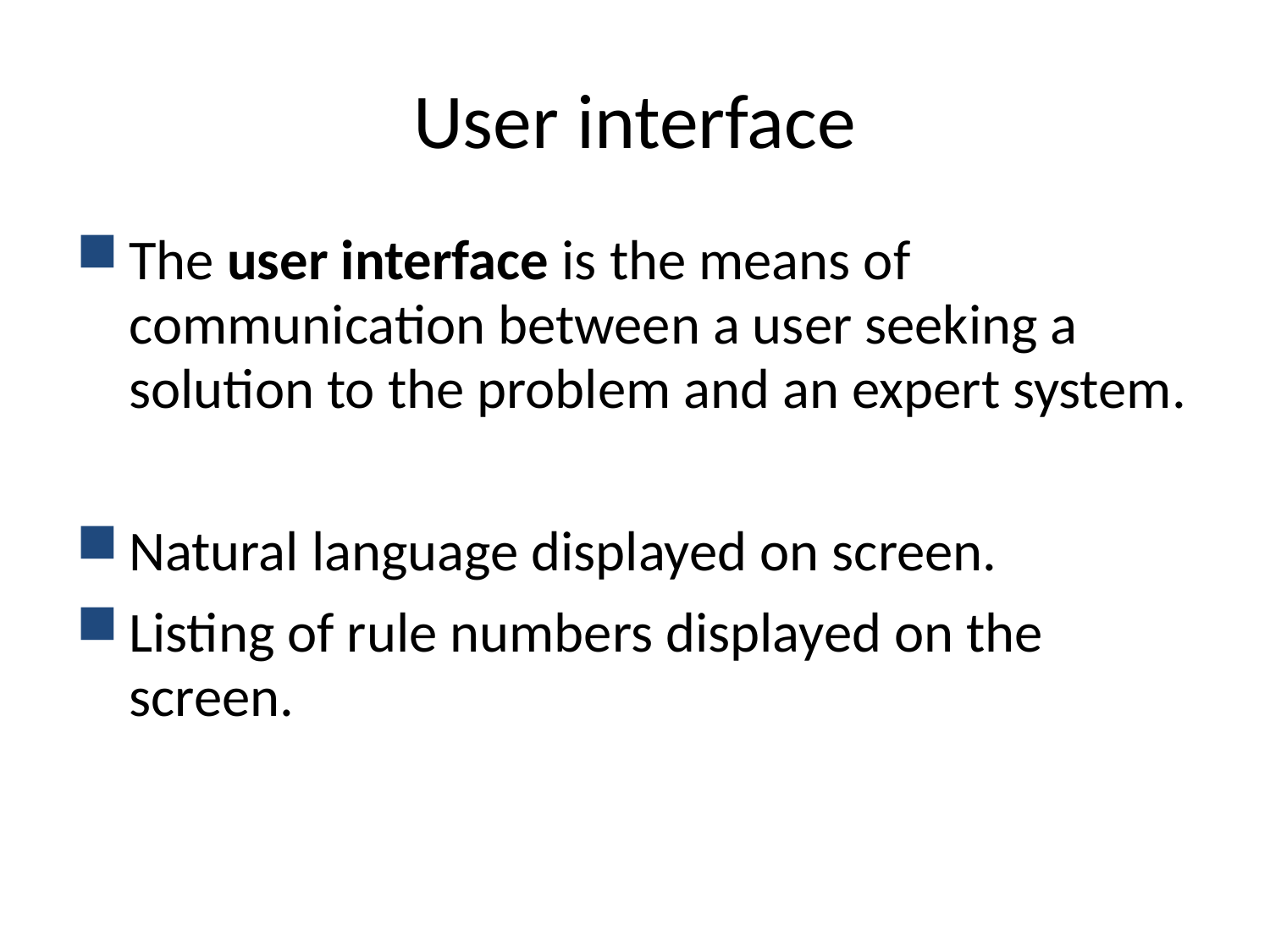

# User interface
The user interface is the means of communication between a user seeking a solution to the problem and an expert system.

Natural language displayed on screen.
Listing of rule numbers displayed on the screen.